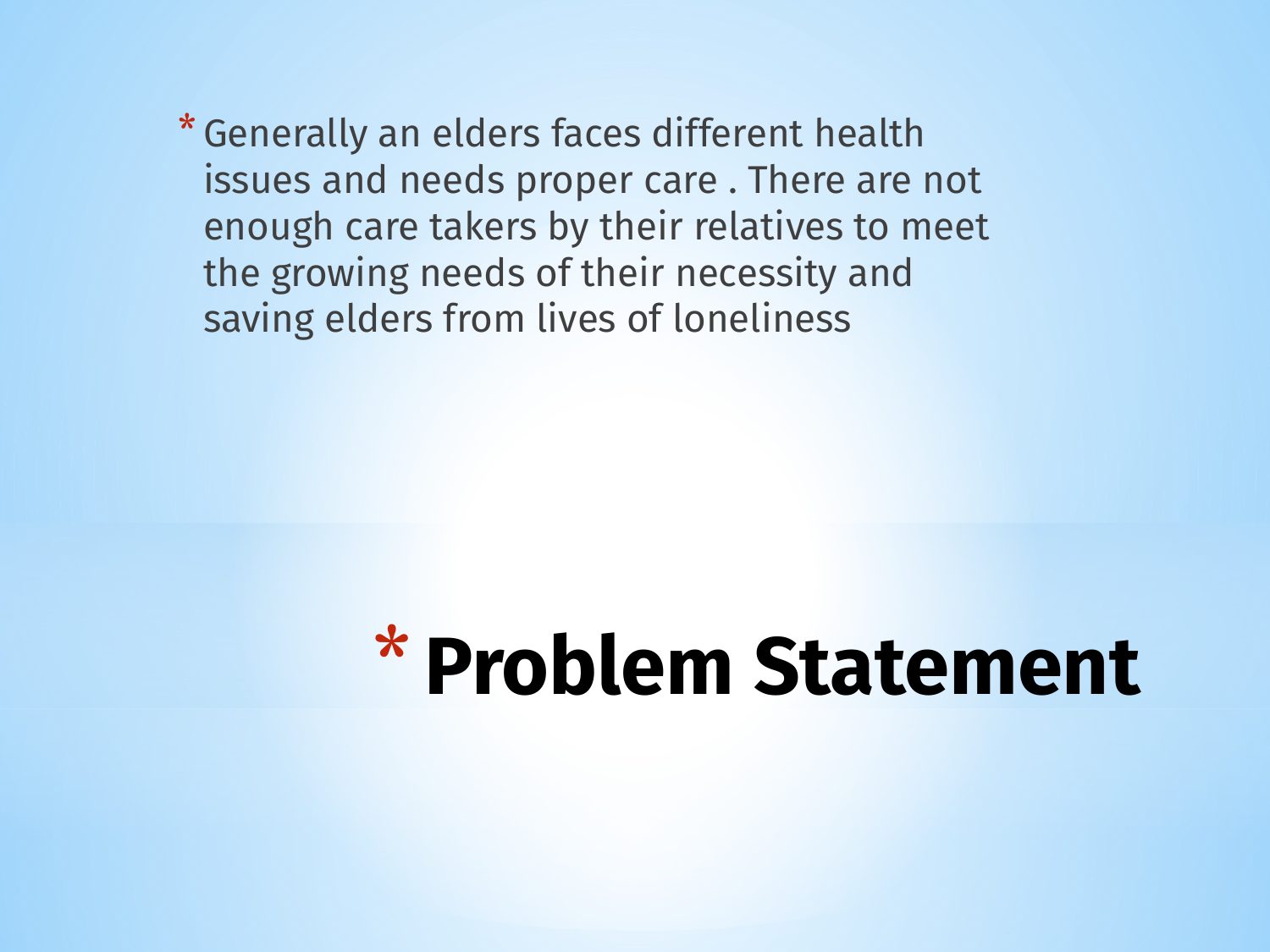

Generally an elders faces different health issues and needs proper care . There are not enough care takers by their relatives to meet the growing needs of their necessity and saving elders from lives of loneliness
# Problem Statement